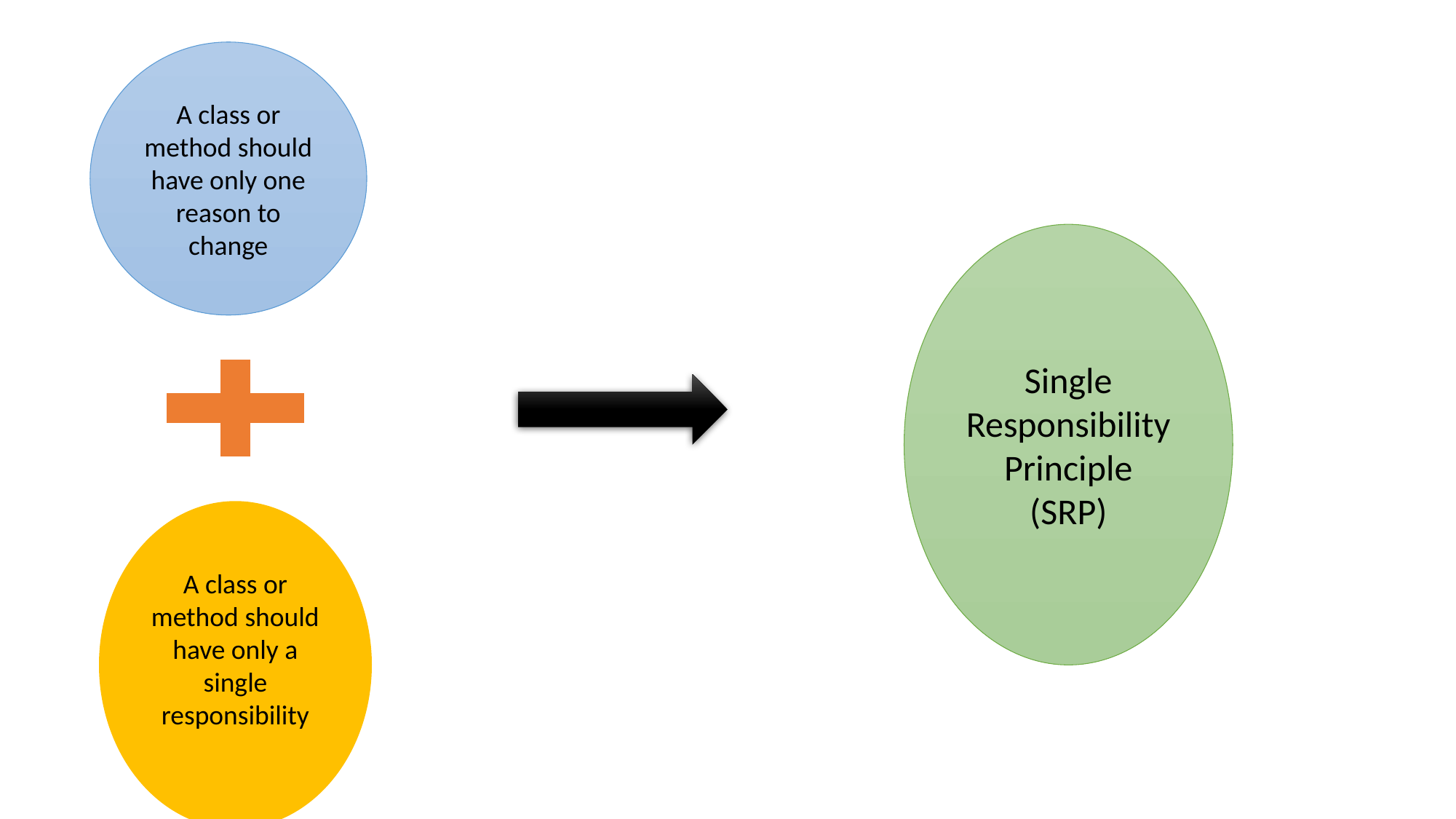

A class or method should have only one reason to change
Single Responsibility Principle
(SRP)

A class or method should have only a single responsibility